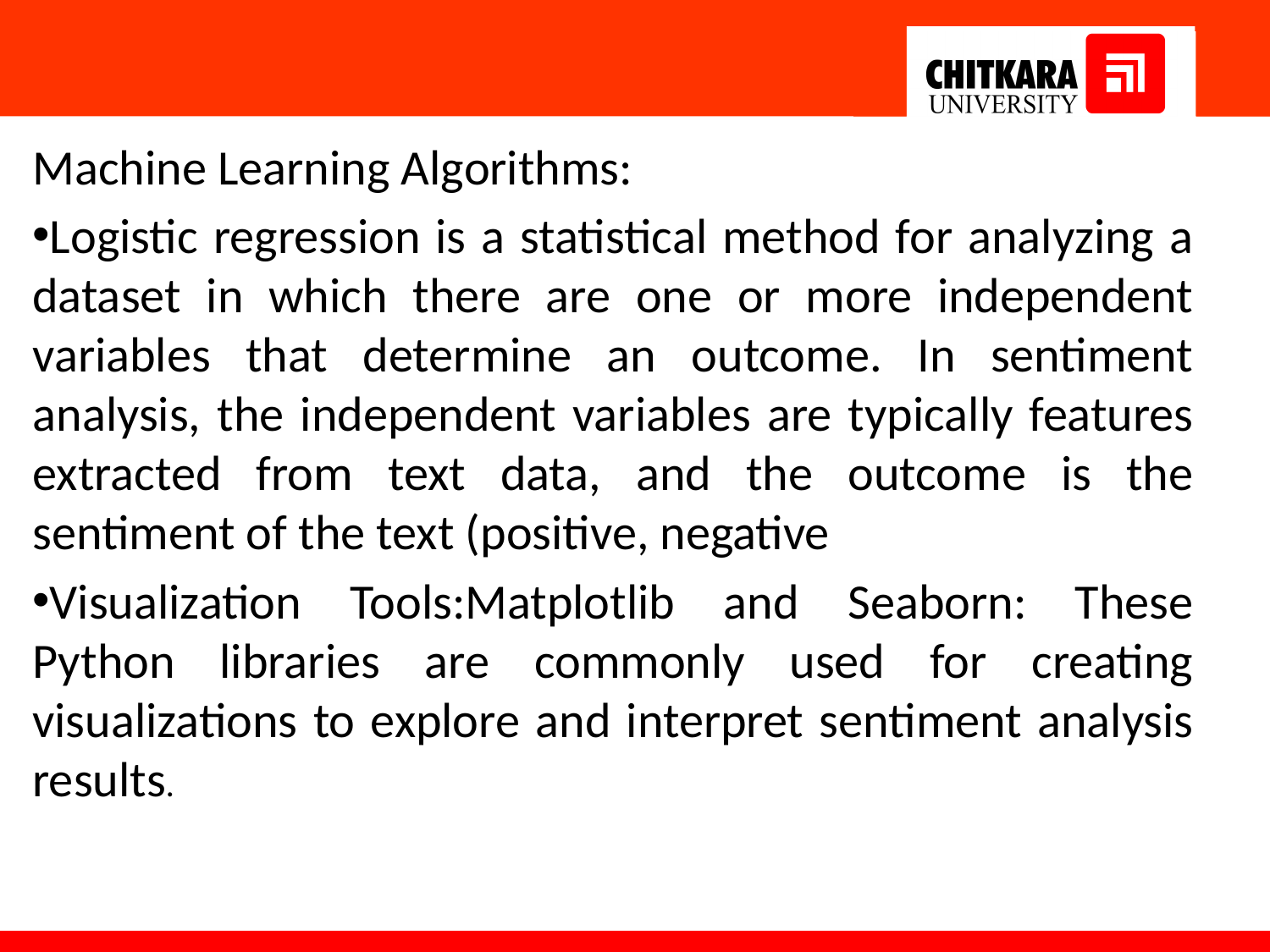

#
Machine Learning Algorithms:
Logistic regression is a statistical method for analyzing a dataset in which there are one or more independent variables that determine an outcome. In sentiment analysis, the independent variables are typically features extracted from text data, and the outcome is the sentiment of the text (positive, negative
Visualization Tools:Matplotlib and Seaborn: These Python libraries are commonly used for creating visualizations to explore and interpret sentiment analysis results.